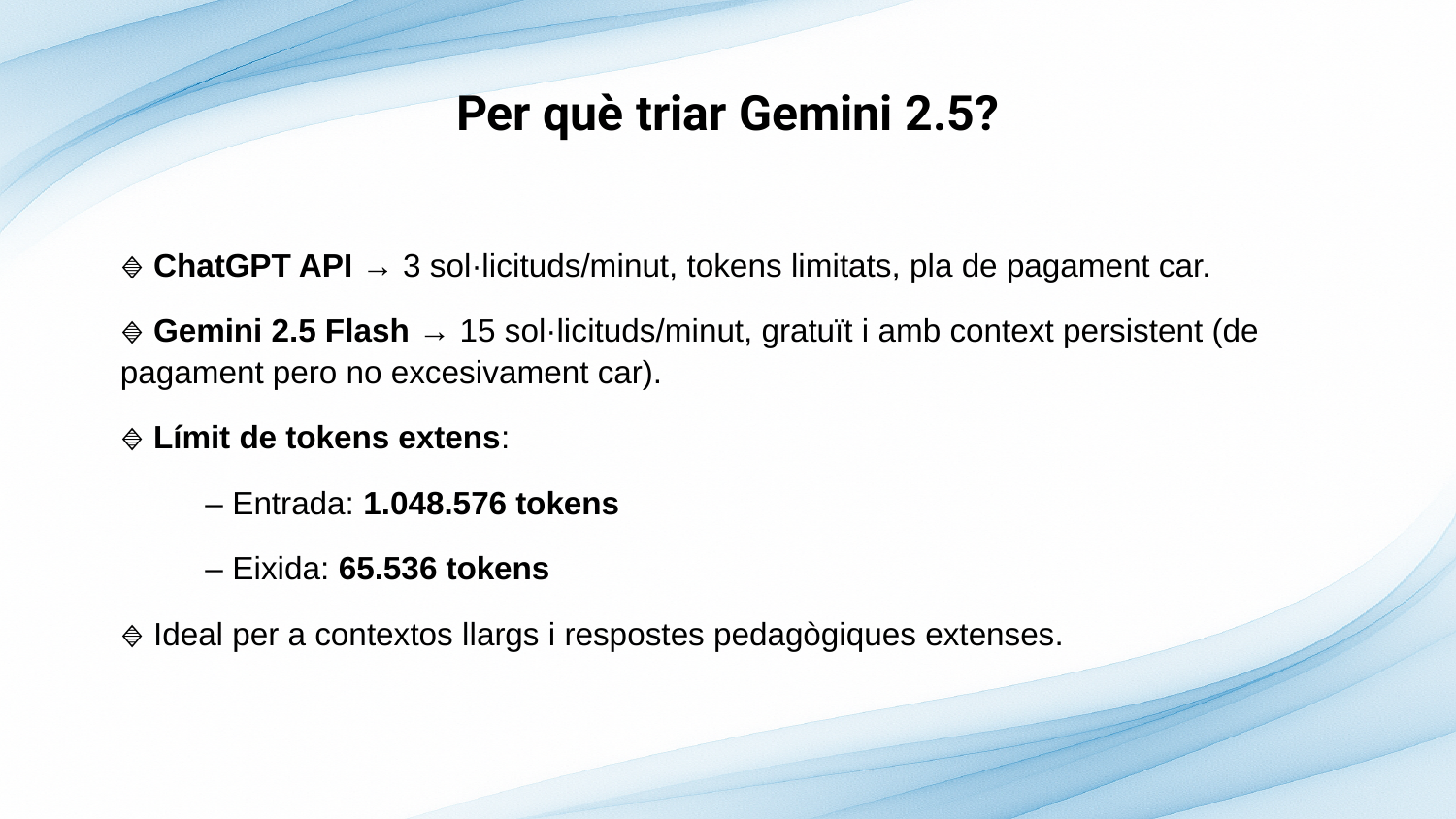

# Per què triar Gemini 2.5?
🔹 ChatGPT API → 3 sol·licituds/minut, tokens limitats, pla de pagament car.
🔹 Gemini 2.5 Flash → 15 sol·licituds/minut, gratuït i amb context persistent (de pagament pero no excesivament car).
🔹 Límit de tokens extens:
– Entrada: 1.048.576 tokens
– Eixida: 65.536 tokens
🔹 Ideal per a contextos llargs i respostes pedagògiques extenses.